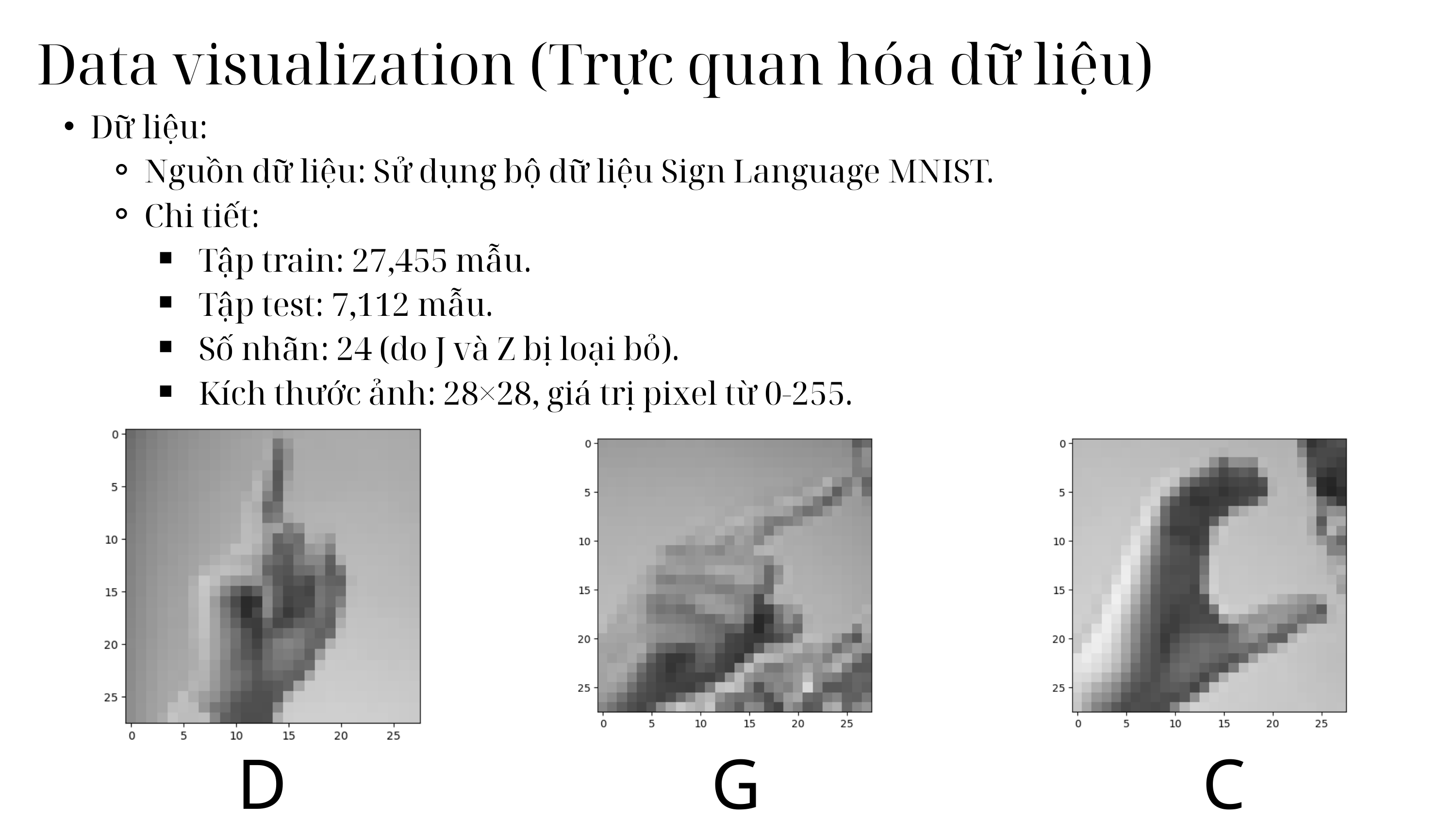

Data visualization (Trực quan hóa dữ liệu)
Dữ liệu:
Nguồn dữ liệu: Sử dụng bộ dữ liệu Sign Language MNIST.
Chi tiết:
Tập train: 27,455 mẫu.
Tập test: 7,112 mẫu.
Số nhãn: 24 (do J và Z bị loại bỏ).
Kích thước ảnh: 28×28, giá trị pixel từ 0-255.

C
D
G